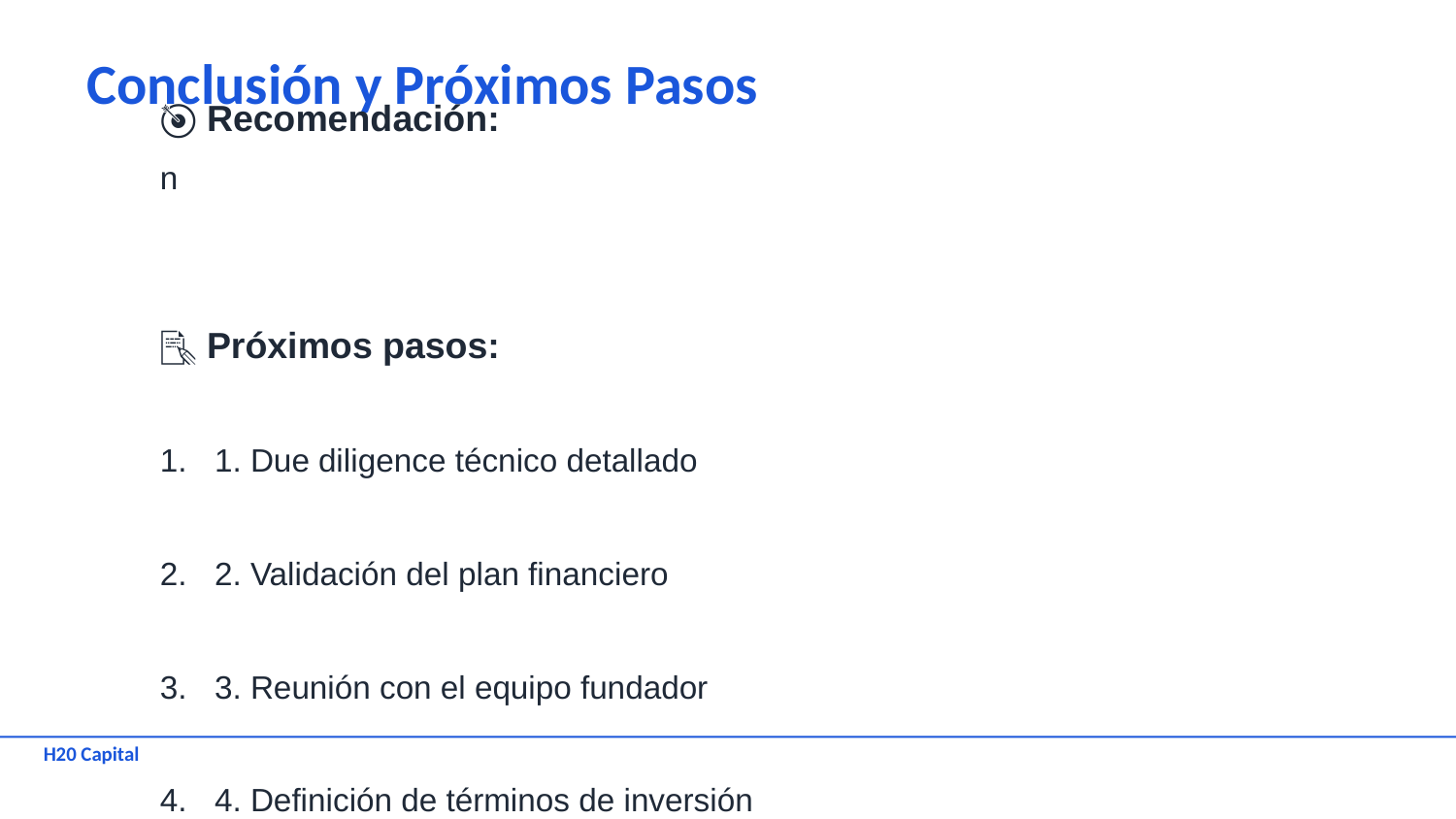

Conclusión y Próximos Pasos
🎯 Recomendación:
n

📝 Próximos pasos:

1. Due diligence técnico detallado

2. Validación del plan financiero

3. Reunión con el equipo fundador

4. Definición de términos de inversión